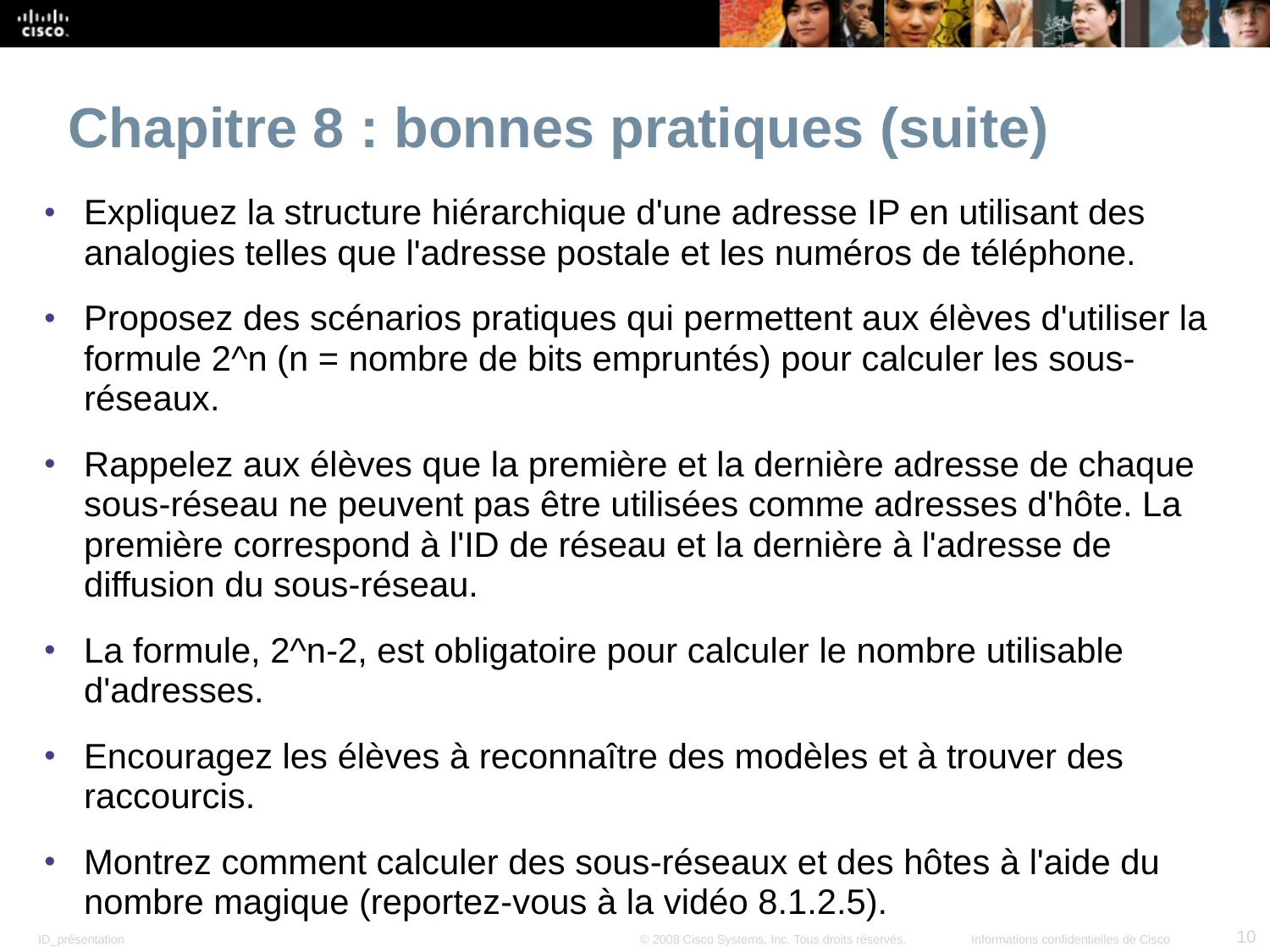

Chapitre 8 : bonnes pratiques (suite)
Expliquez la structure hiérarchique d'une adresse IP en utilisant des analogies telles que l'adresse postale et les numéros de téléphone.
Proposez des scénarios pratiques qui permettent aux élèves d'utiliser la formule 2^n (n = nombre de bits empruntés) pour calculer les sous-réseaux.
Rappelez aux élèves que la première et la dernière adresse de chaque sous-réseau ne peuvent pas être utilisées comme adresses d'hôte. La première correspond à l'ID de réseau et la dernière à l'adresse de diffusion du sous-réseau.
La formule, 2^n-2, est obligatoire pour calculer le nombre utilisable d'adresses.
Encouragez les élèves à reconnaître des modèles et à trouver des raccourcis.
Montrez comment calculer des sous-réseaux et des hôtes à l'aide du nombre magique (reportez-vous à la vidéo 8.1.2.5).